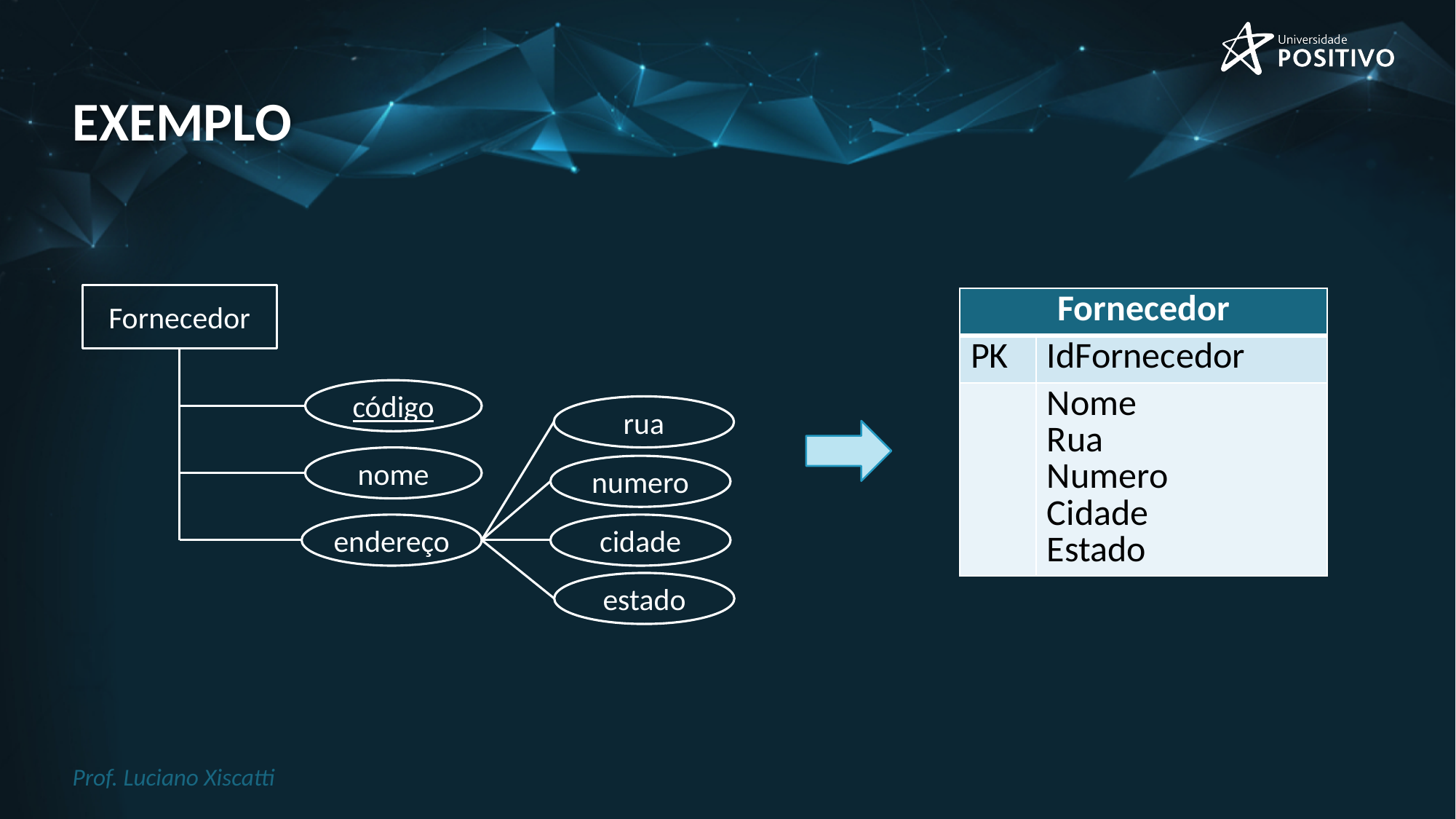

# exemplo
Fornecedor
código
rua
numero
endereço
cidade
estado
nome
| Fornecedor |  |
| --- | --- |
| PK | IdFornecedor |
|  | Nome Rua Numero Cidade Estado |